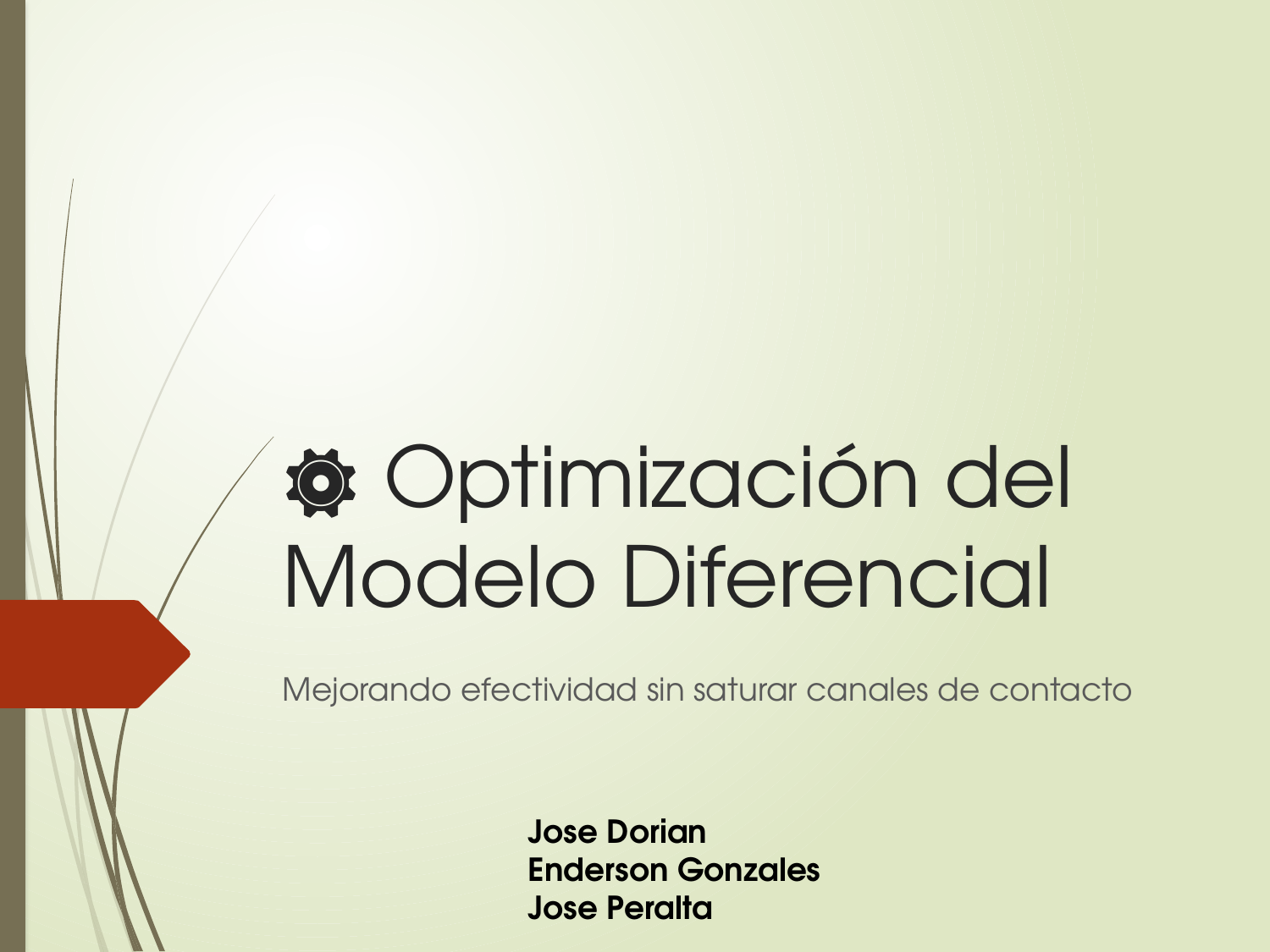

# ⚙️ Optimización del Modelo Diferencial
Mejorando efectividad sin saturar canales de contacto
Jose Dorian
Enderson Gonzales
Jose Peralta